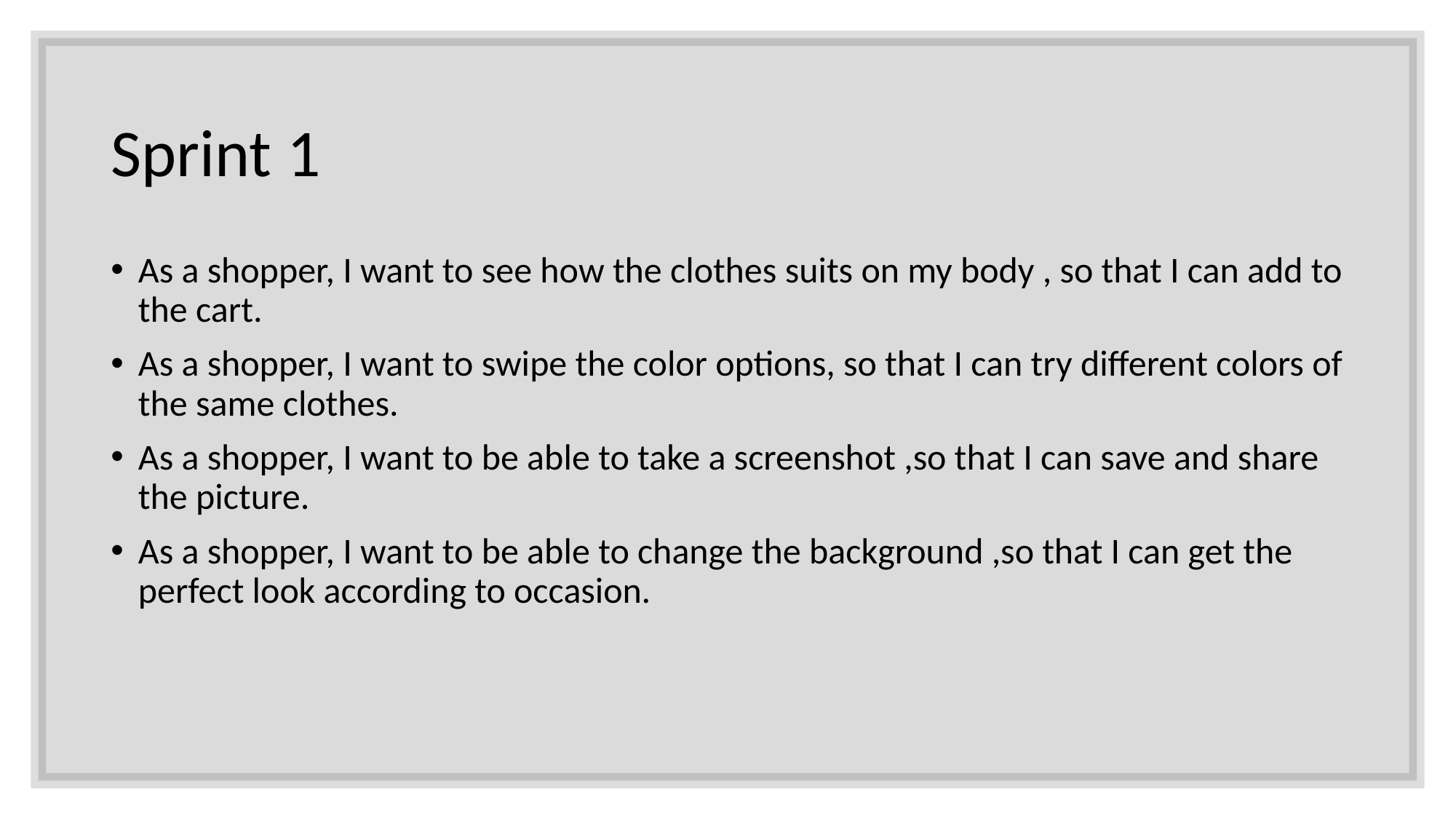

# Sprint 1
As a shopper, I want to see how the clothes suits on my body , so that I can add to the cart.
As a shopper, I want to swipe the color options, so that I can try different colors of the same clothes.
As a shopper, I want to be able to take a screenshot ,so that I can save and share the picture.
As a shopper, I want to be able to change the background ,so that I can get the perfect look according to occasion.